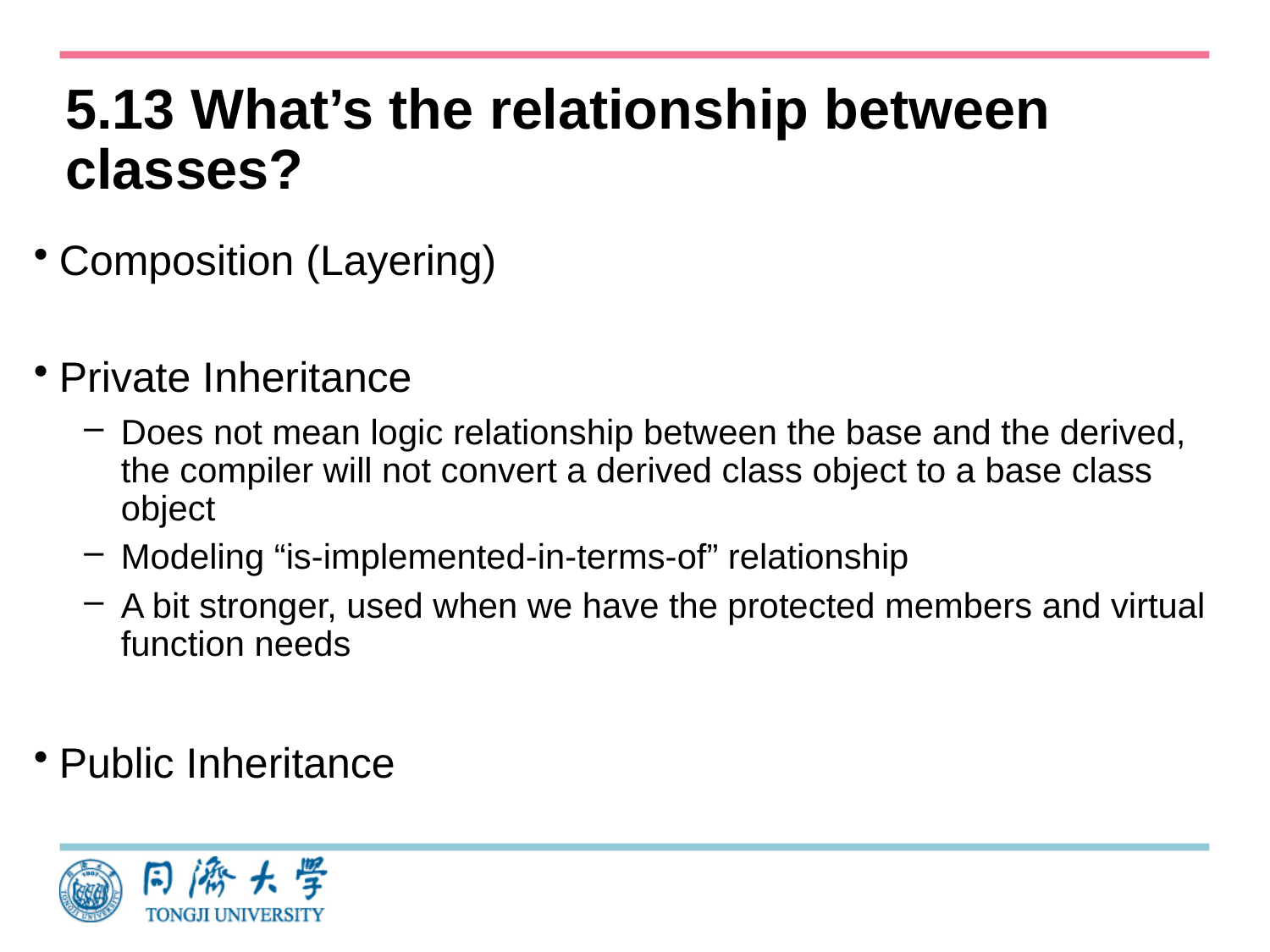

# 5.13 What’s the relationship between classes?
Composition (Layering)

Private Inheritance
Does not mean logic relationship between the base and the derived, the compiler will not convert a derived class object to a base class object
Modeling “is-implemented-in-terms-of” relationship
A bit stronger, used when we have the protected members and virtual function needs

Public Inheritance